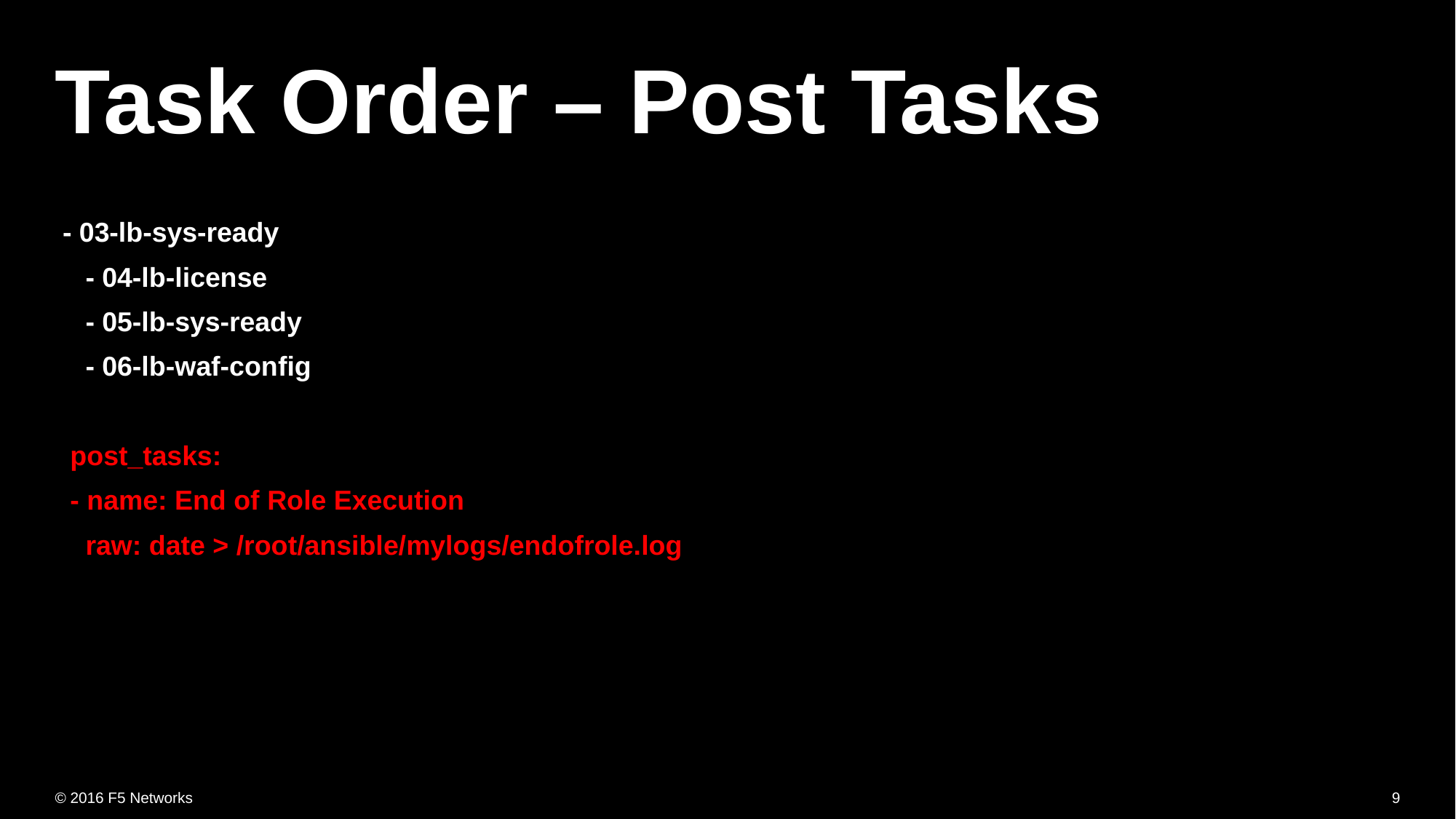

# Task Order – Post Tasks
 - 03-lb-sys-ready
    - 04-lb-license
    - 05-lb-sys-ready
    - 06-lb-waf-config

  post_tasks:
  - name: End of Role Execution
    raw: date > /root/ansible/mylogs/endofrole.log

9
© 2016 F5 Networks